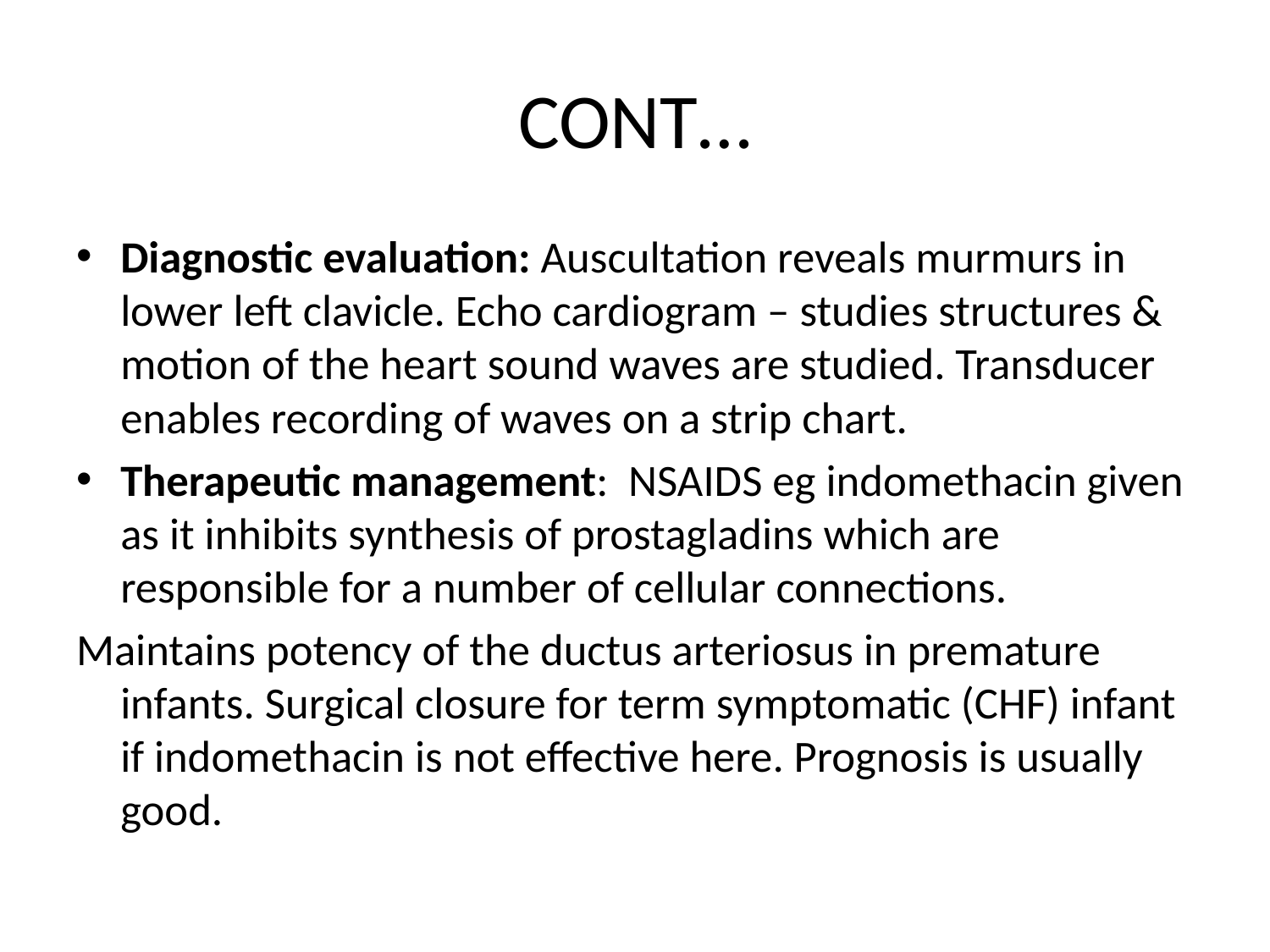

# CONT…
Diagnostic evaluation: Auscultation reveals murmurs in lower left clavicle. Echo cardiogram – studies structures & motion of the heart sound waves are studied. Transducer enables recording of waves on a strip chart.
Therapeutic management:  NSAIDS eg indomethacin given as it inhibits synthesis of prostagladins which are responsible for a number of cellular connections.
Maintains potency of the ductus arteriosus in premature infants. Surgical closure for term symptomatic (CHF) infant if indomethacin is not effective here. Prognosis is usually good.